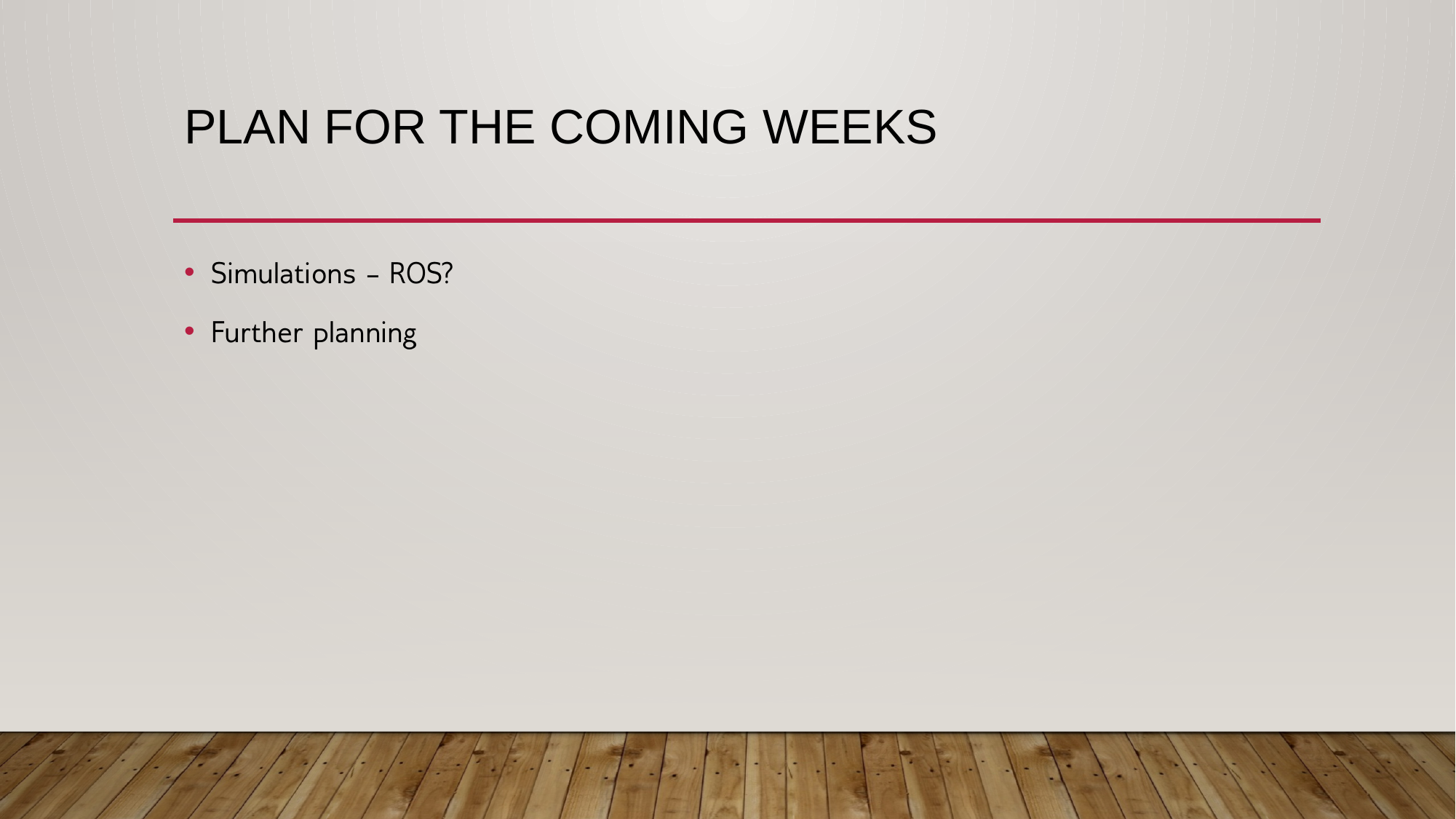

# plan for the coming weeks
Simulations – ROS?
Further planning